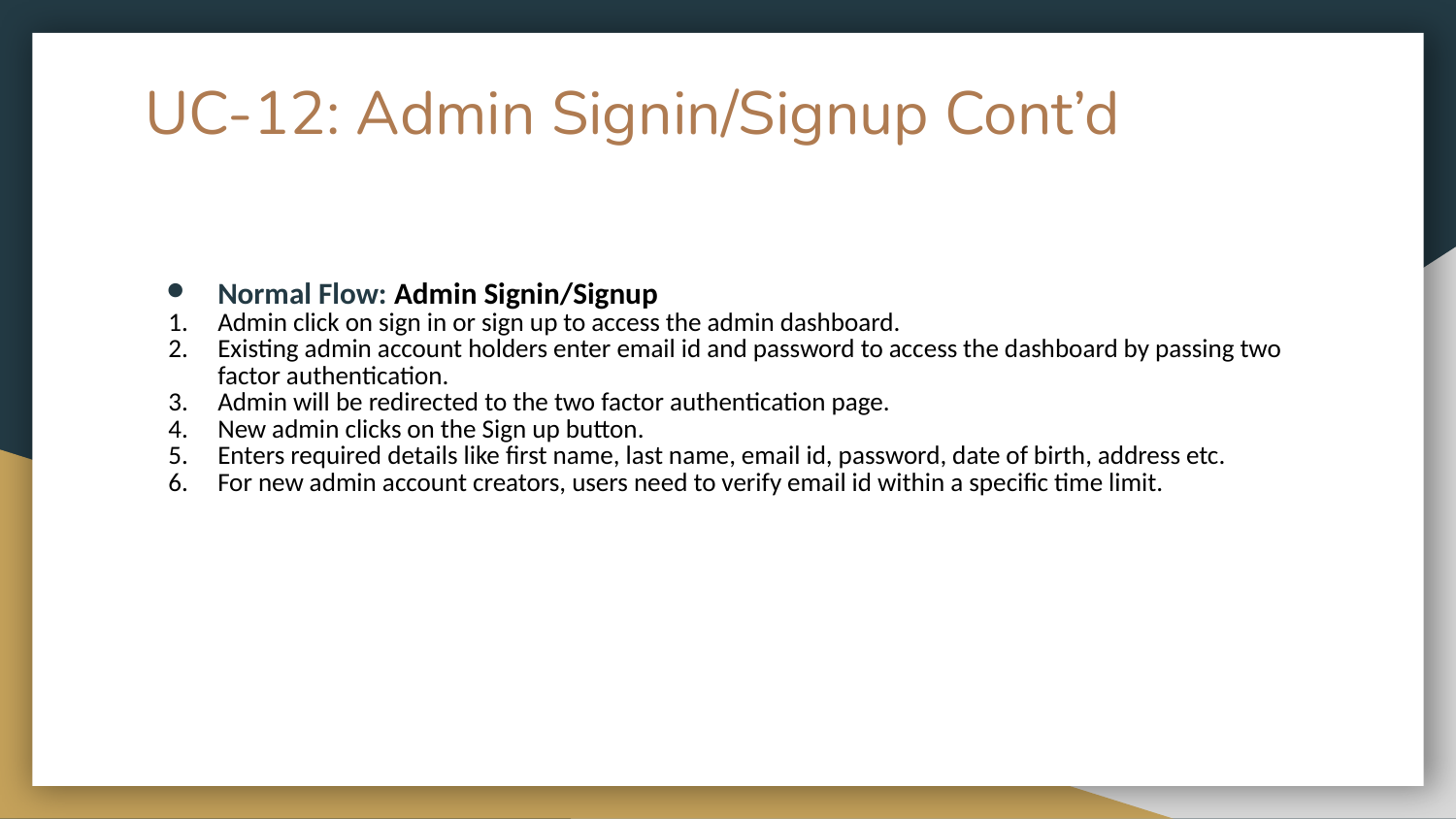

# UC-12: Admin Signin/Signup Cont’d

Normal Flow: Admin Signin/Signup
Admin click on sign in or sign up to access the admin dashboard.
Existing admin account holders enter email id and password to access the dashboard by passing two factor authentication.
Admin will be redirected to the two factor authentication page.
New admin clicks on the Sign up button.
Enters required details like first name, last name, email id, password, date of birth, address etc.
For new admin account creators, users need to verify email id within a specific time limit.